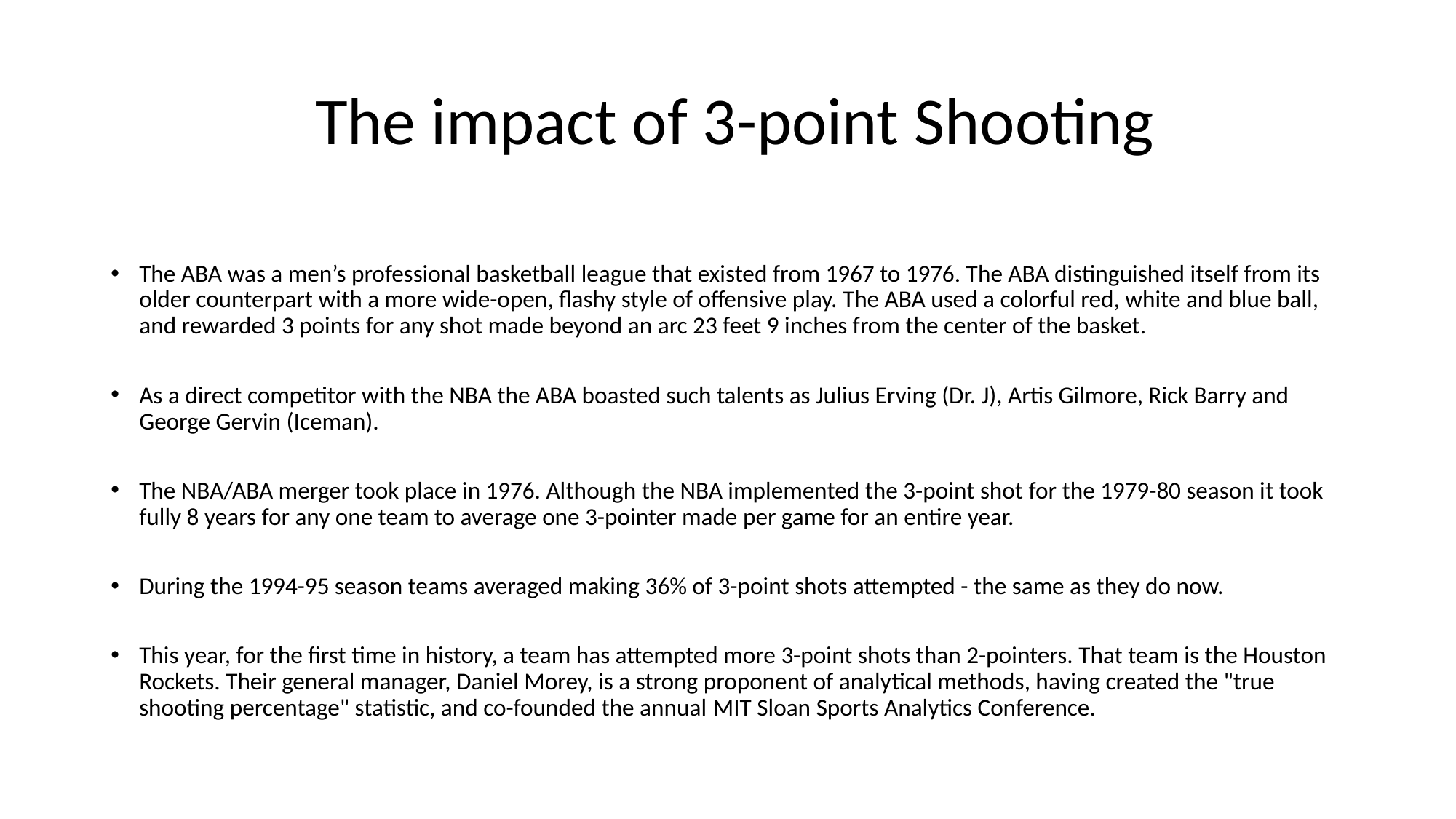

# The impact of 3-point Shooting

The ABA was a men’s professional basketball league that existed from 1967 to 1976. The ABA distinguished itself from its older counterpart with a more wide-open, flashy style of offensive play. The ABA used a colorful red, white and blue ball, and rewarded 3 points for any shot made beyond an arc 23 feet 9 inches from the center of the basket.

As a direct competitor with the NBA the ABA boasted such talents as Julius Erving (Dr. J), Artis Gilmore, Rick Barry and George Gervin (Iceman).

The NBA/ABA merger took place in 1976. Although the NBA implemented the 3-point shot for the 1979-80 season it took fully 8 years for any one team to average one 3-pointer made per game for an entire year.

During the 1994-95 season teams averaged making 36% of 3-point shots attempted - the same as they do now.

This year, for the first time in history, a team has attempted more 3-point shots than 2-pointers. That team is the Houston Rockets. Their general manager, Daniel Morey, is a strong proponent of analytical methods, having created the "true shooting percentage" statistic, and co-founded the annual MIT Sloan Sports Analytics Conference.